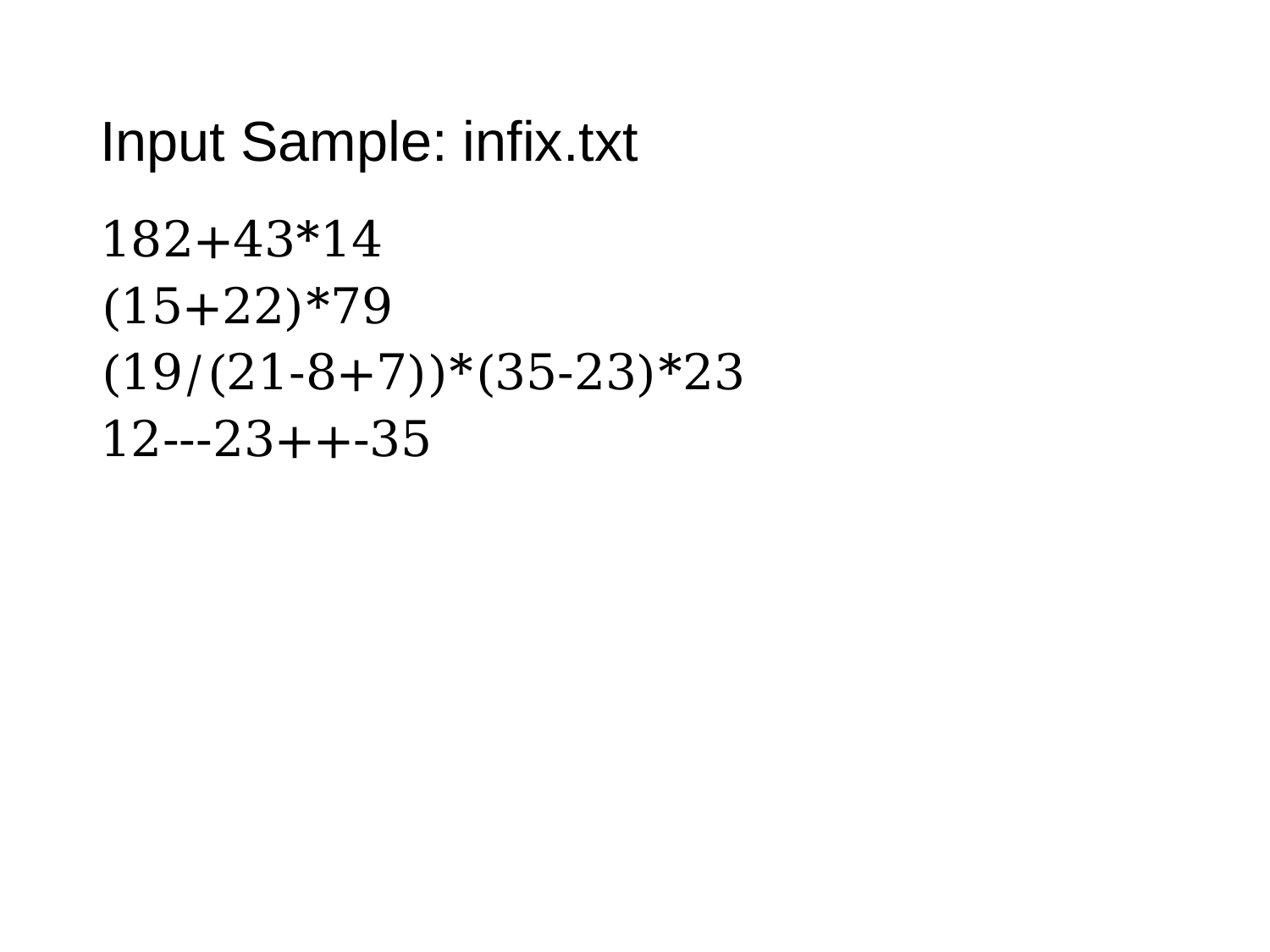

# Input Sample: infix.txt
182+43*14
(15+22)*79
(19/(21-8+7))*(35-23)*23
12---23++-35